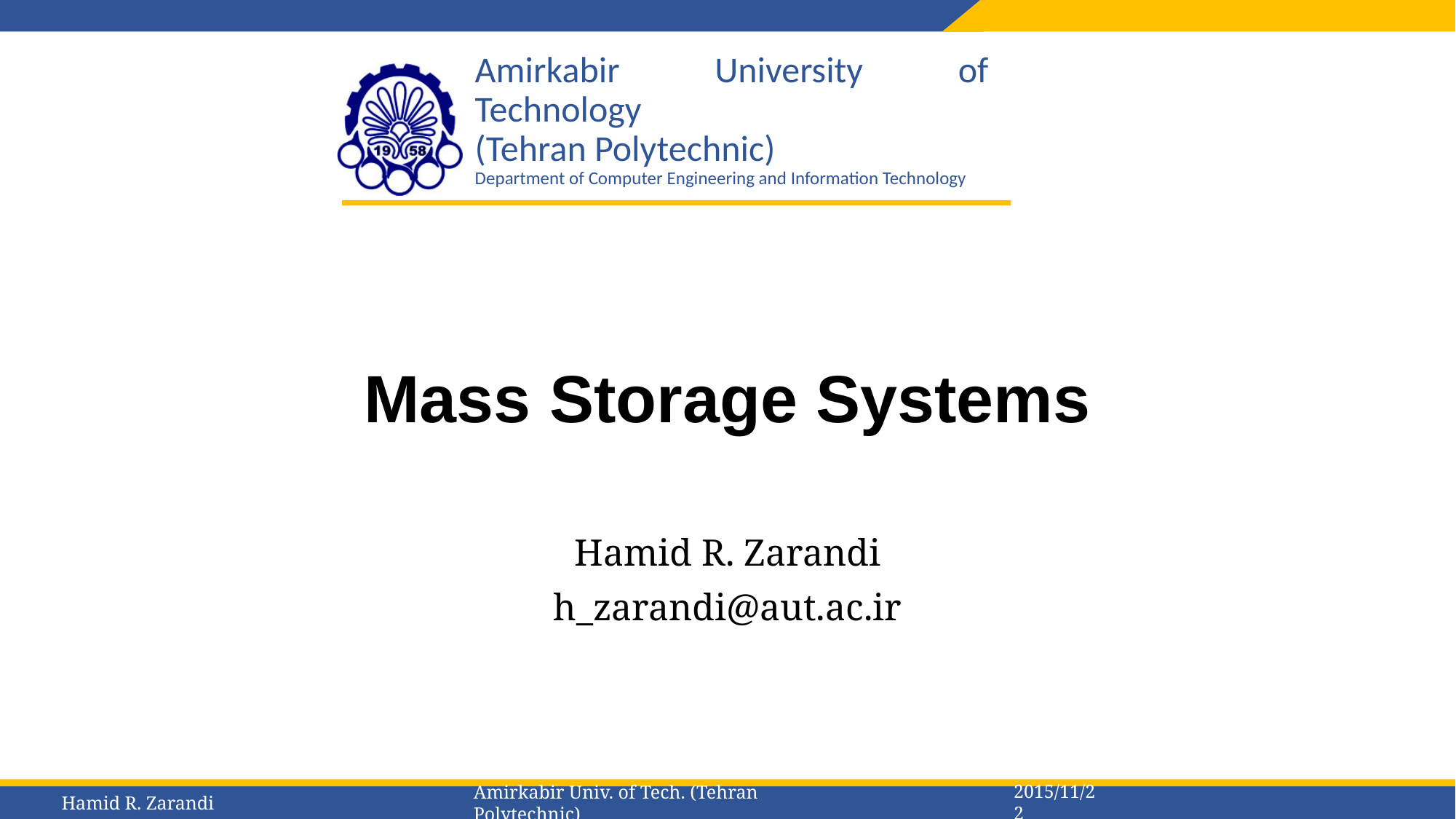

# Mass Storage Systems
Hamid R. Zarandi
h_zarandi@aut.ac.ir